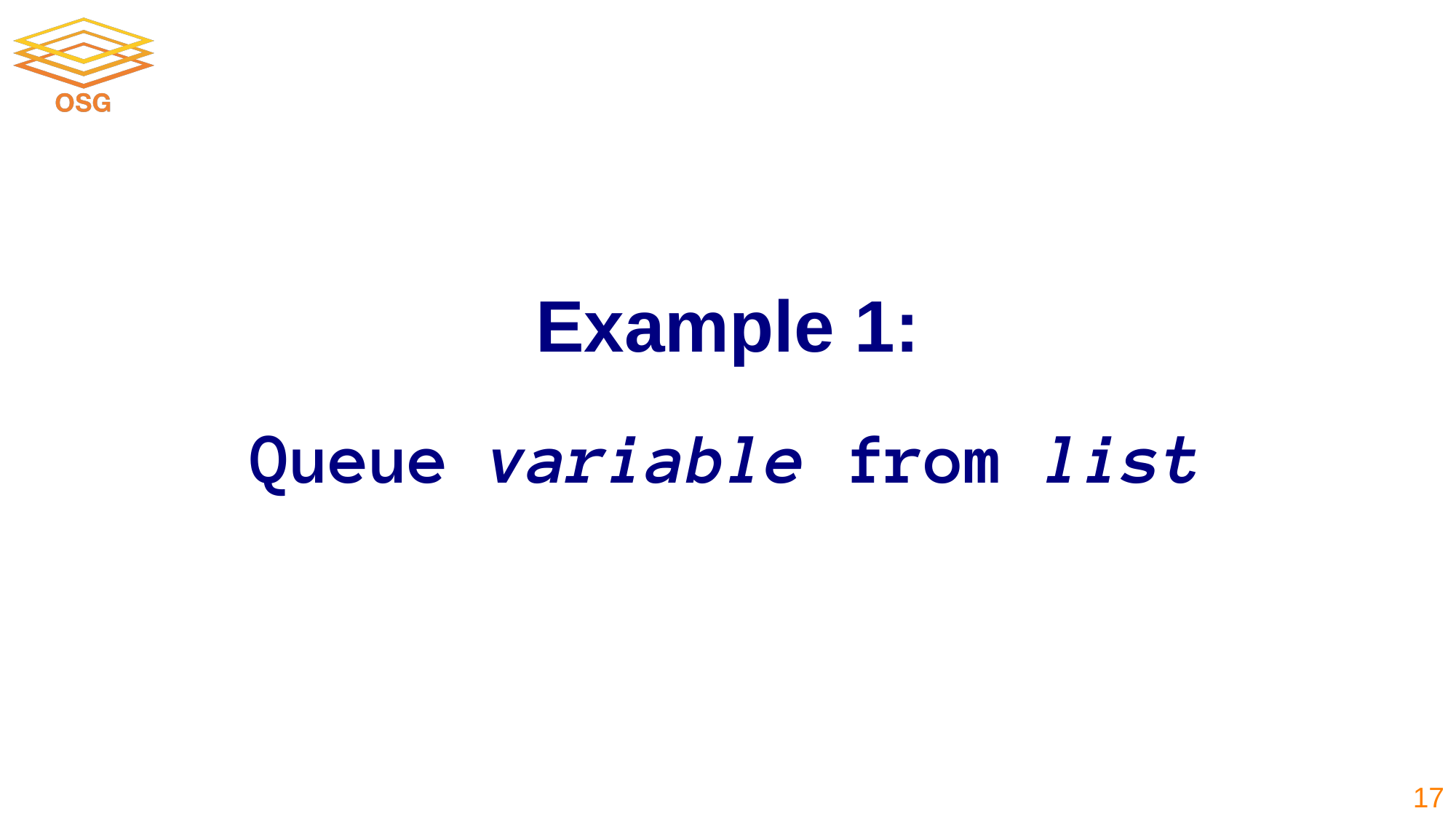

Example 1:
Queue variable from list

17